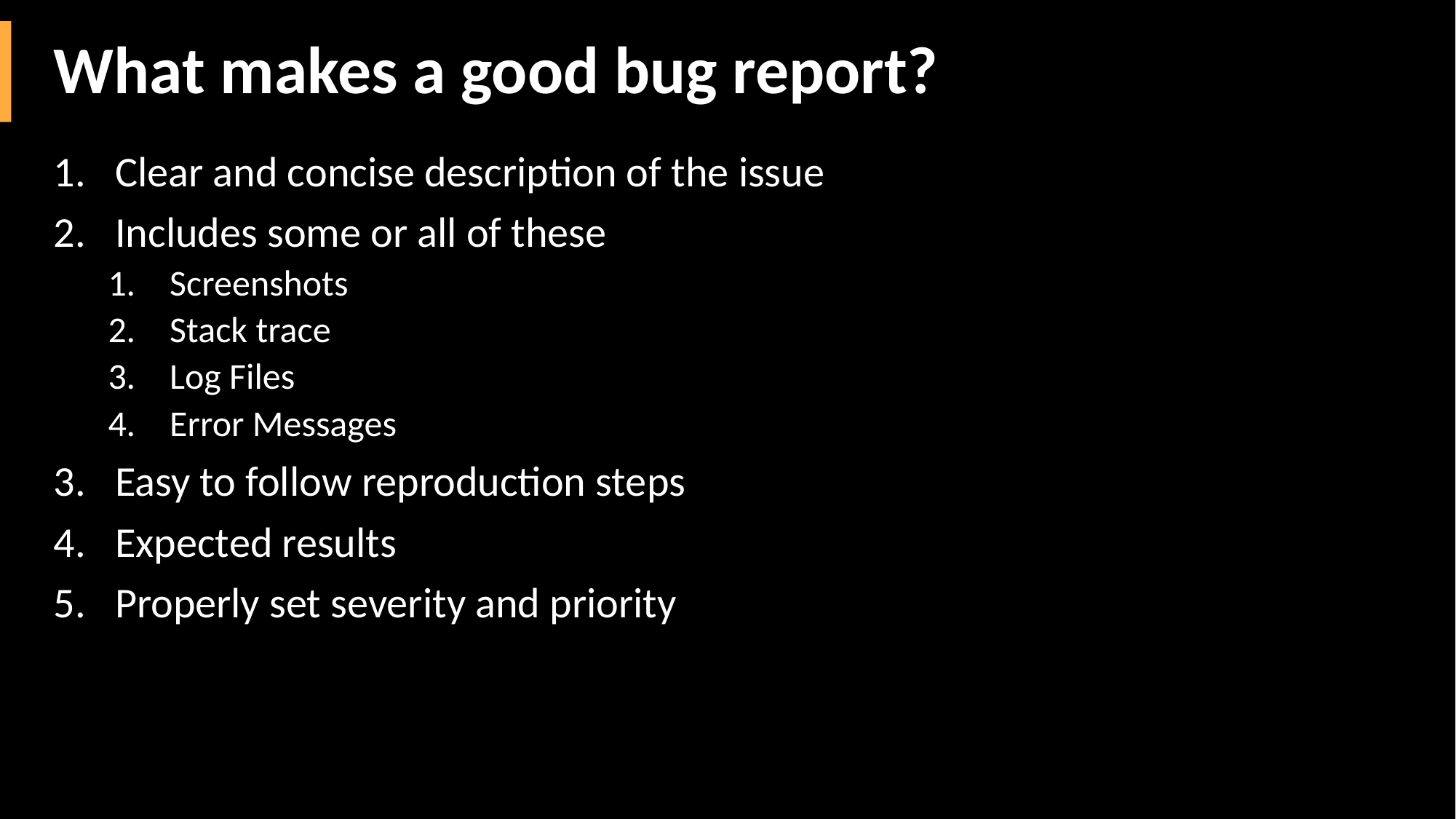

# What makes a good bug report?
Clear and concise description of the issue
Includes some or all of these
Screenshots
Stack trace
Log Files
Error Messages
Easy to follow reproduction steps
Expected results
Properly set severity and priority